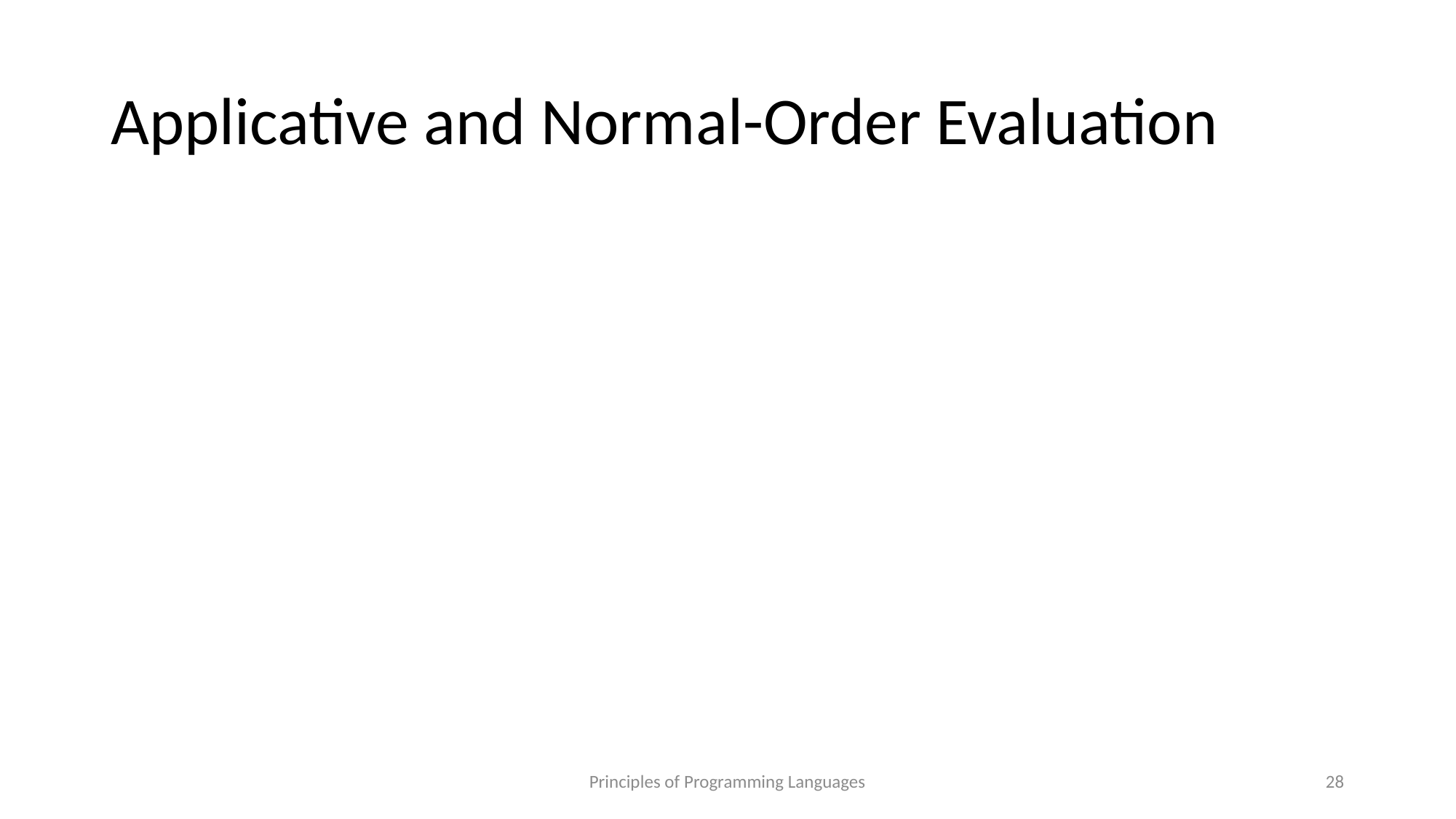

# Applicative and Normal-Order Evaluation

Principles of Programming Languages
28